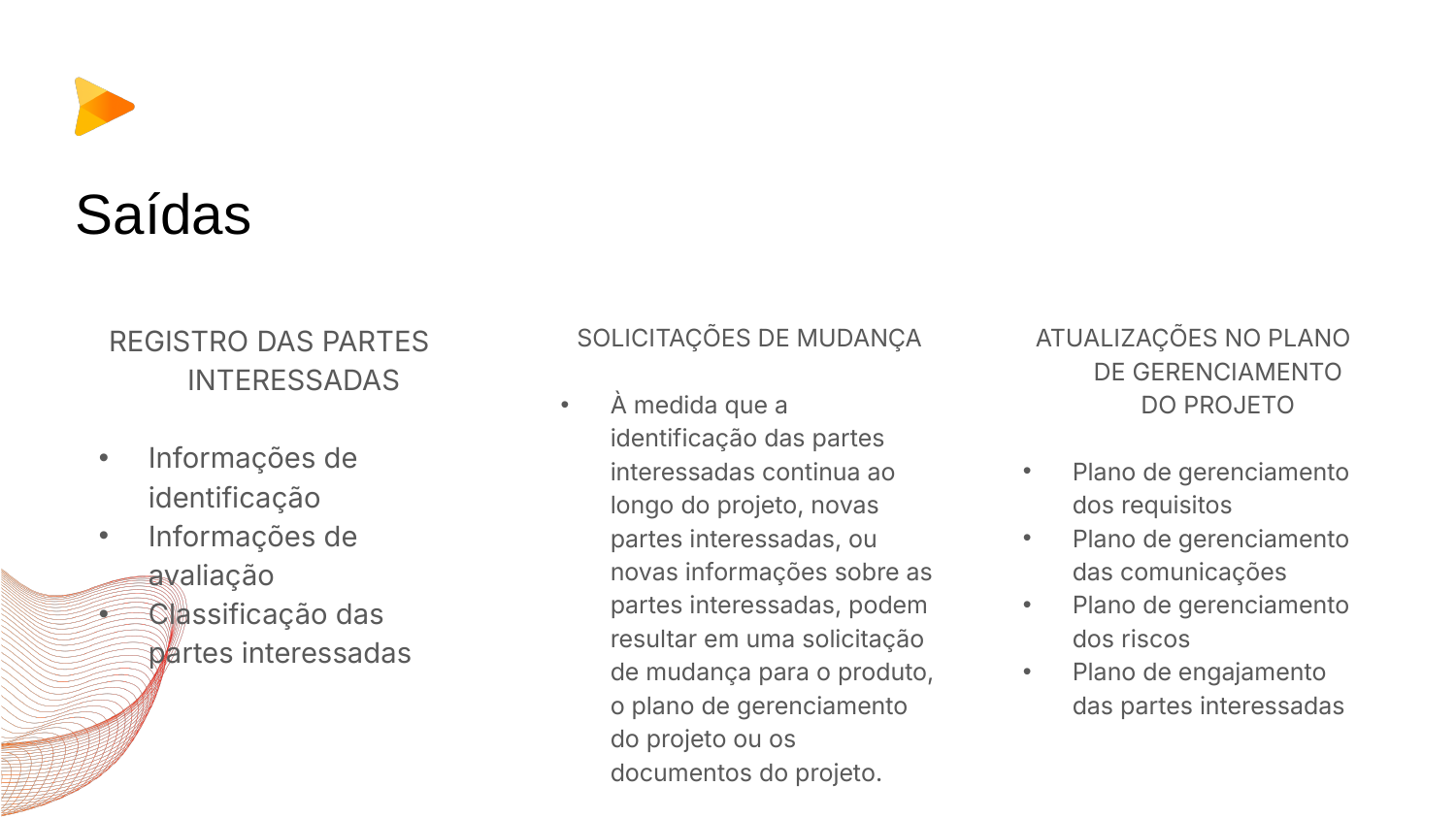

# Saídas
SOLICITAÇÕES DE MUDANÇA

À medida que a identificação das partes interessadas continua ao longo do projeto, novas partes interessadas, ou novas informações sobre as partes interessadas, podem resultar em uma solicitação de mudança para o produto, o plano de gerenciamento do projeto ou os documentos do projeto.
ATUALIZAÇÕES NO PLANO DE GERENCIAMENTO DO PROJETO

Plano de gerenciamento dos requisitos
Plano de gerenciamento das comunicações
Plano de gerenciamento dos riscos
Plano de engajamento das partes interessadas
REGISTRO DAS PARTES INTERESSADAS

Informações de identificação
Informações de avaliação
Classificação das partes interessadas